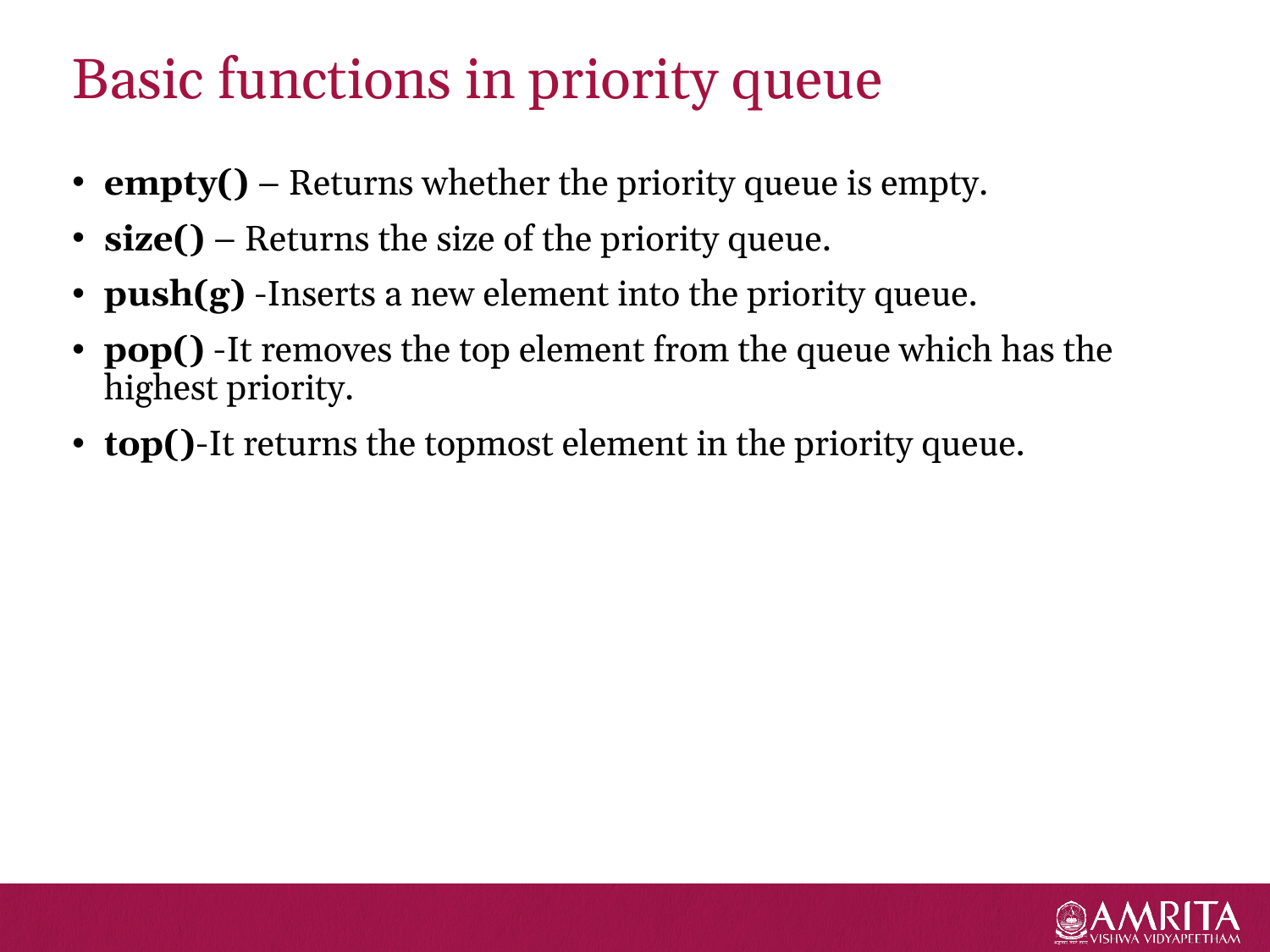

# Basic functions in priority queue
empty() – Returns whether the priority queue is empty.
size() – Returns the size of the priority queue.
push(g) -Inserts a new element into the priority queue.
pop() -It removes the top element from the queue which has the highest priority.
top()-It returns the topmost element in the priority queue.